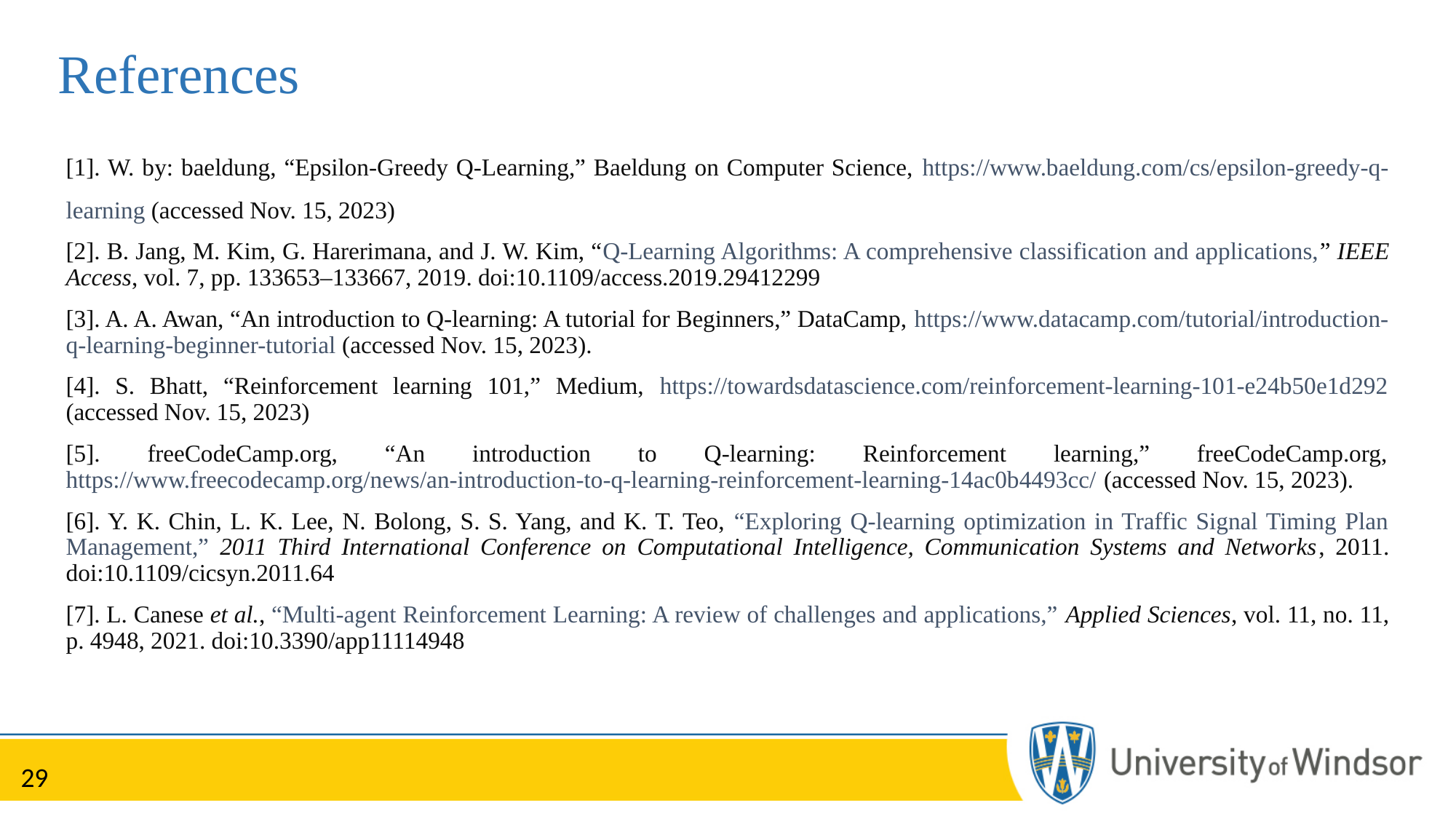

# References
[1]. W. by: baeldung, “Epsilon-Greedy Q-Learning,” Baeldung on Computer Science, https://www.baeldung.com/cs/epsilon-greedy-q-learning (accessed Nov. 15, 2023)
[2]. B. Jang, M. Kim, G. Harerimana, and J. W. Kim, “Q-Learning Algorithms: A comprehensive classification and applications,” IEEE Access, vol. 7, pp. 133653–133667, 2019. doi:10.1109/access.2019.29412299
[3]. A. A. Awan, “An introduction to Q-learning: A tutorial for Beginners,” DataCamp, https://www.datacamp.com/tutorial/introduction-q-learning-beginner-tutorial (accessed Nov. 15, 2023).
[4]. S. Bhatt, “Reinforcement learning 101,” Medium, https://towardsdatascience.com/reinforcement-learning-101-e24b50e1d292 (accessed Nov. 15, 2023)
[5]. freeCodeCamp.org, “An introduction to Q-learning: Reinforcement learning,” freeCodeCamp.org, https://www.freecodecamp.org/news/an-introduction-to-q-learning-reinforcement-learning-14ac0b4493cc/ (accessed Nov. 15, 2023).
[6]. Y. K. Chin, L. K. Lee, N. Bolong, S. S. Yang, and K. T. Teo, “Exploring Q-learning optimization in Traffic Signal Timing Plan Management,” 2011 Third International Conference on Computational Intelligence, Communication Systems and Networks, 2011. doi:10.1109/cicsyn.2011.64
[7]. L. Canese et al., “Multi-agent Reinforcement Learning: A review of challenges and applications,” Applied Sciences, vol. 11, no. 11, p. 4948, 2021. doi:10.3390/app11114948

29